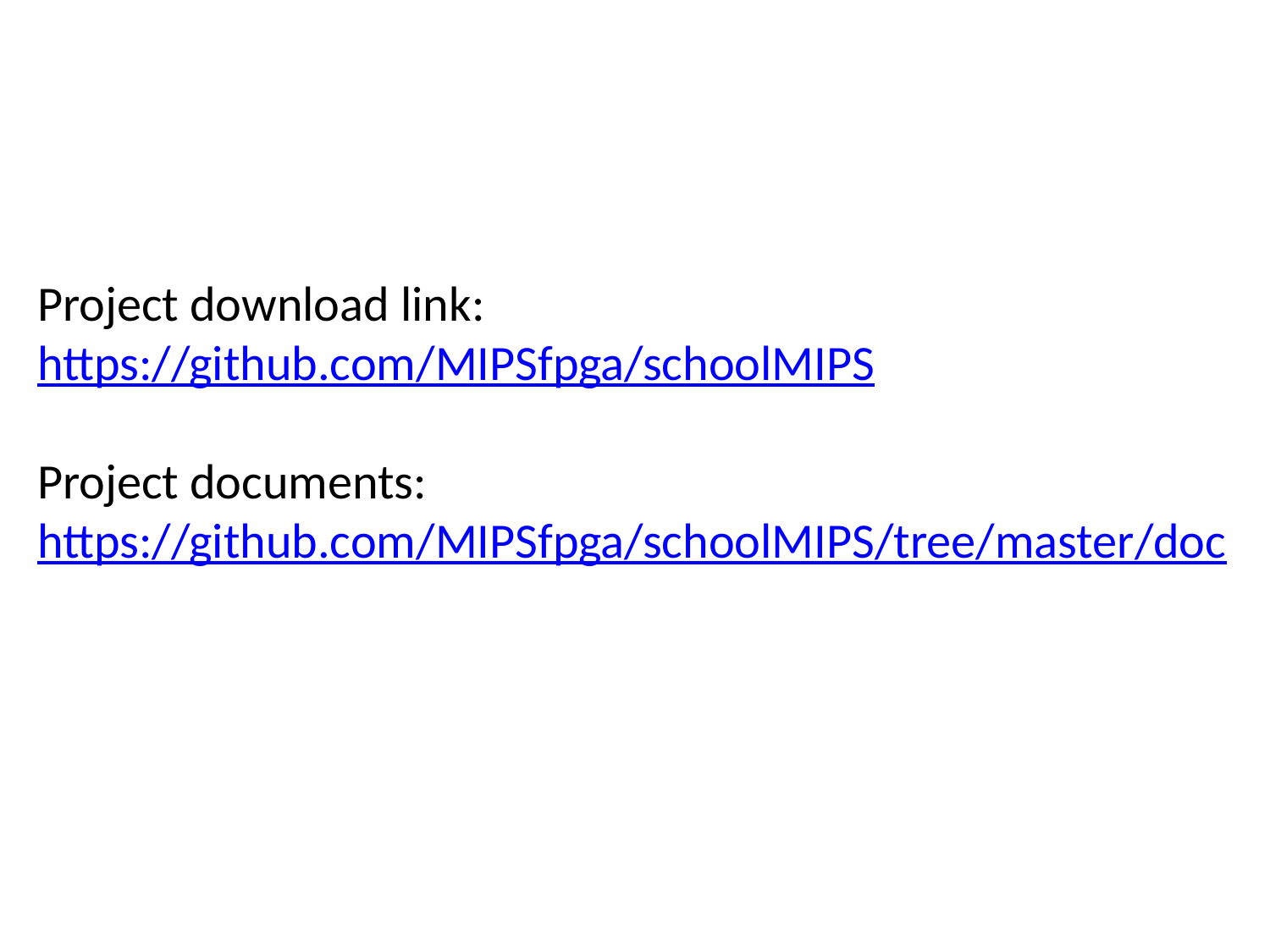

Project download link:
https://github.com/MIPSfpga/schoolMIPS

Project documents:
https://github.com/MIPSfpga/schoolMIPS/tree/master/doc